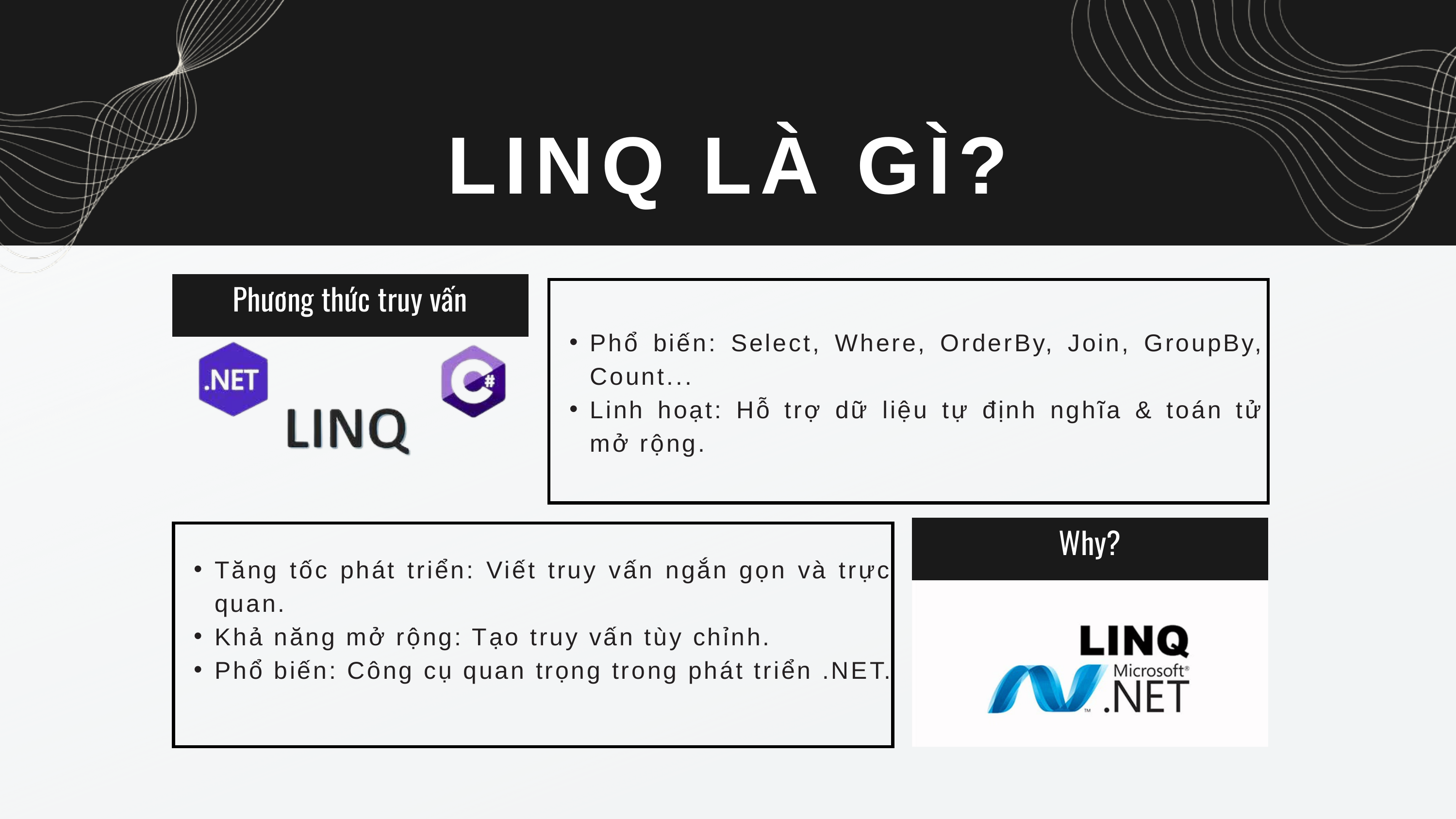

LINQ LÀ GÌ?

Phương thức truy vấn

Phổ biến: Select, Where, OrderBy, Join, GroupBy, Count...
Linh hoạt: Hỗ trợ dữ liệu tự định nghĩa & toán tử mở rộng.

Why?

Tăng tốc phát triển: Viết truy vấn ngắn gọn và trực quan.
Khả năng mở rộng: Tạo truy vấn tùy chỉnh.
Phổ biến: Công cụ quan trọng trong phát triển .NET.